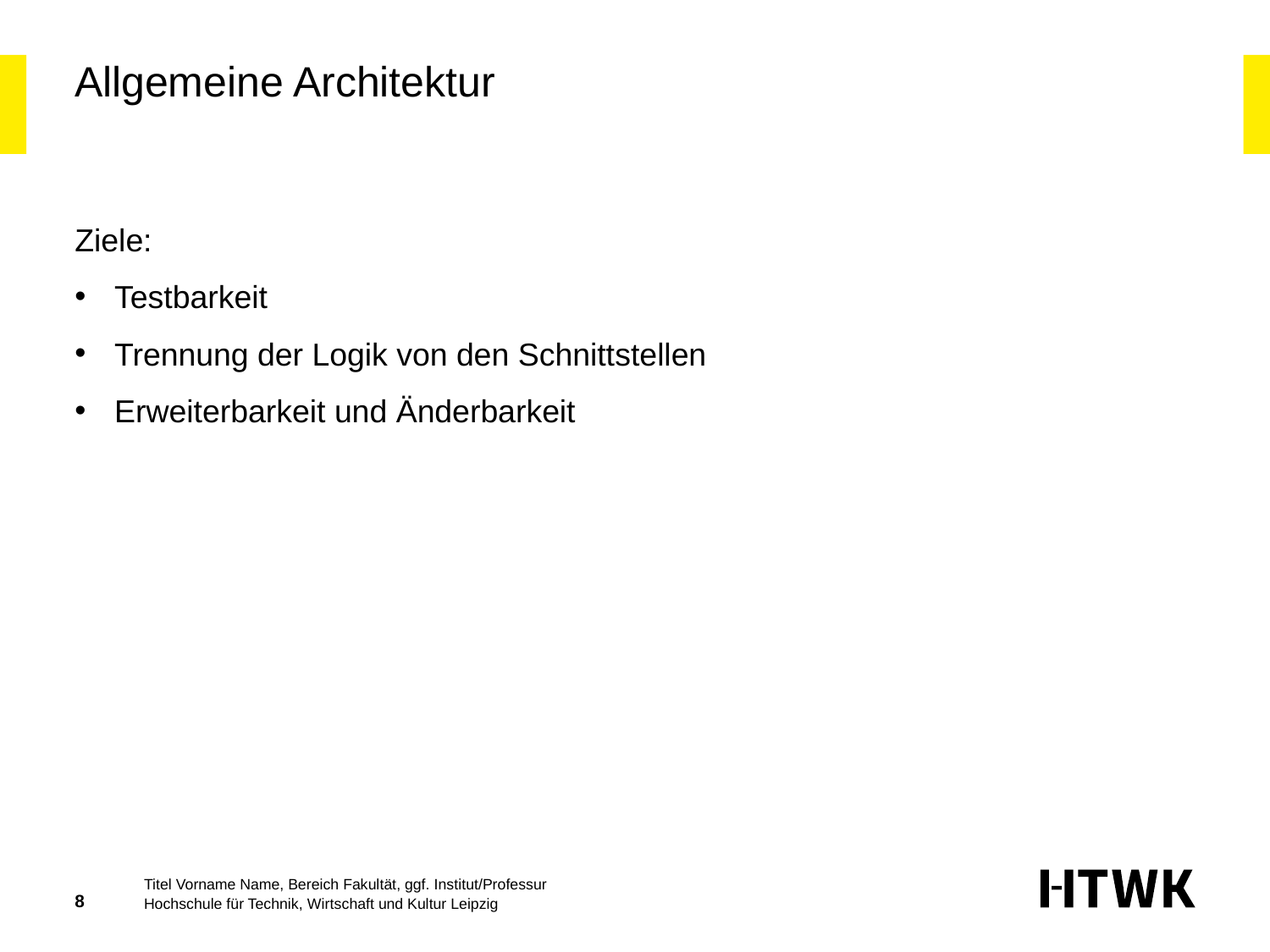

# Allgemeine Architektur
Ziele:
Testbarkeit
Trennung der Logik von den Schnittstellen
Erweiterbarkeit und Änderbarkeit

Titel Vorname Name, Bereich Fakultät, ggf. Institut/Professur
8